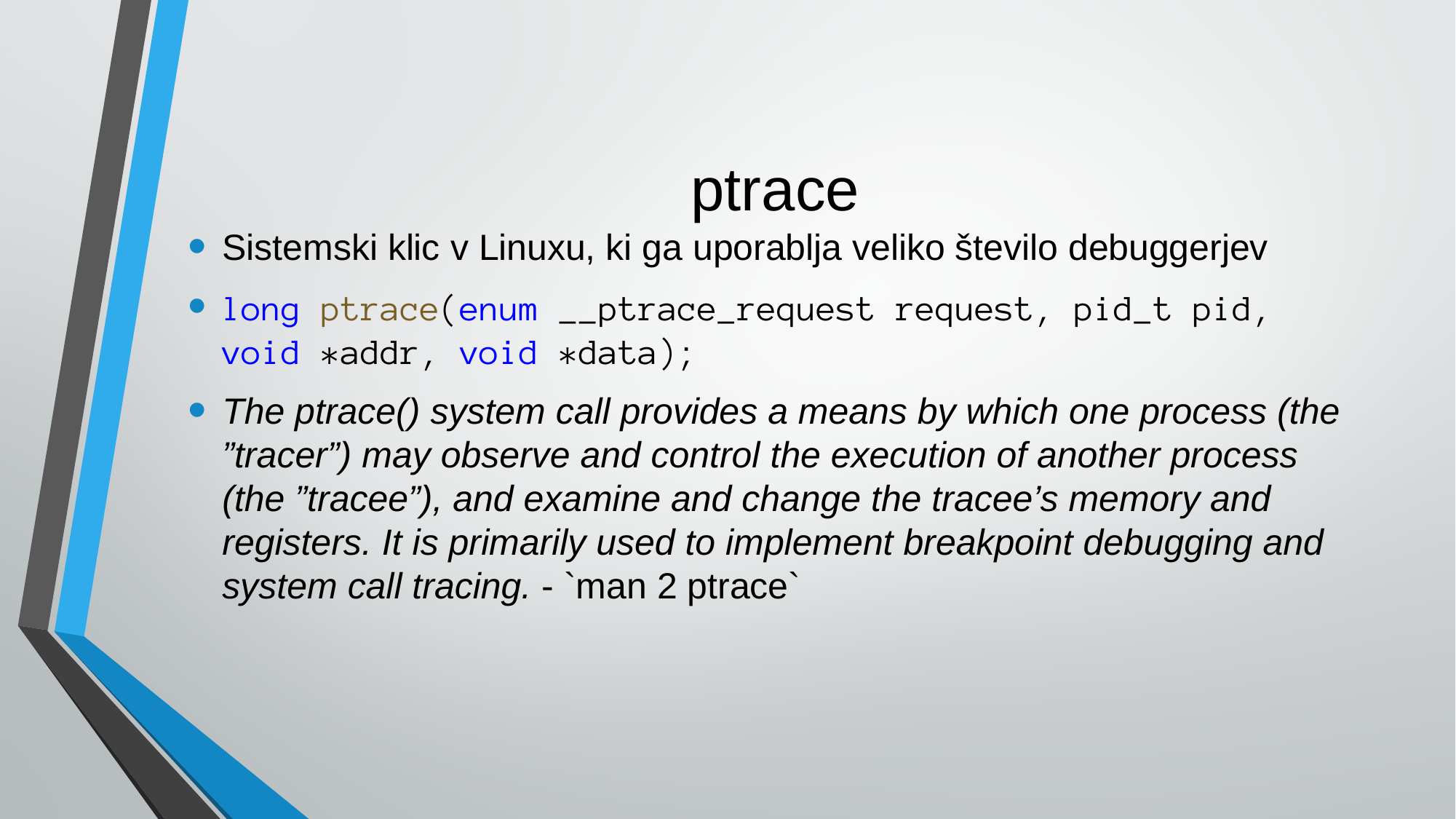

# ptrace
Sistemski klic v Linuxu, ki ga uporablja veliko število debuggerjev
long ptrace(enum __ptrace_request request, pid_t pid, void *addr, void *data);
The ptrace() system call provides a means by which one process (the ”tracer”) may observe and control the execution of another process (the ”tracee”), and examine and change the tracee’s memory and registers. It is primarily used to implement breakpoint debugging and system call tracing. - `man 2 ptrace`